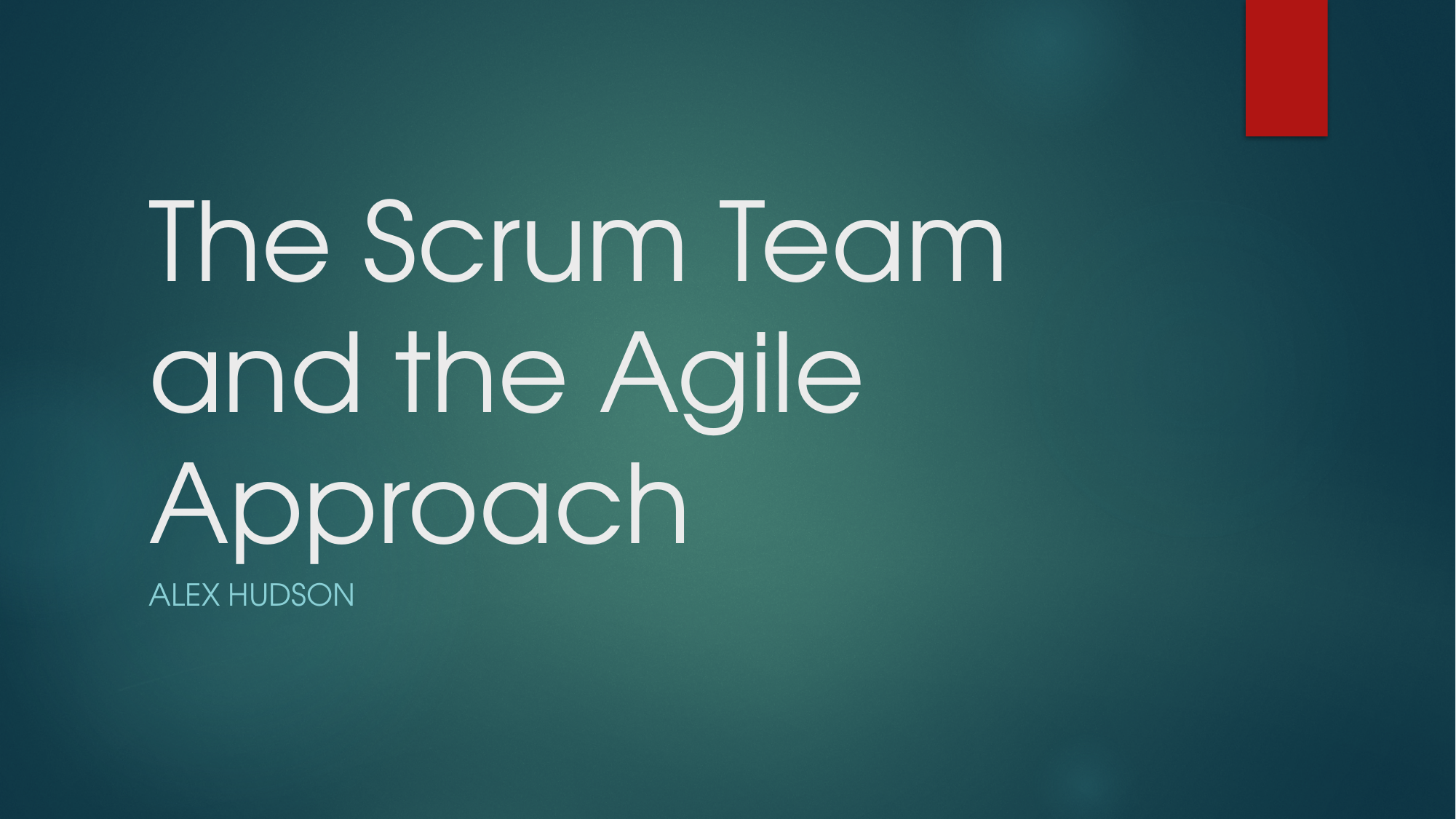

# The Scrum Team and the Agile Approach
Alex Hudson